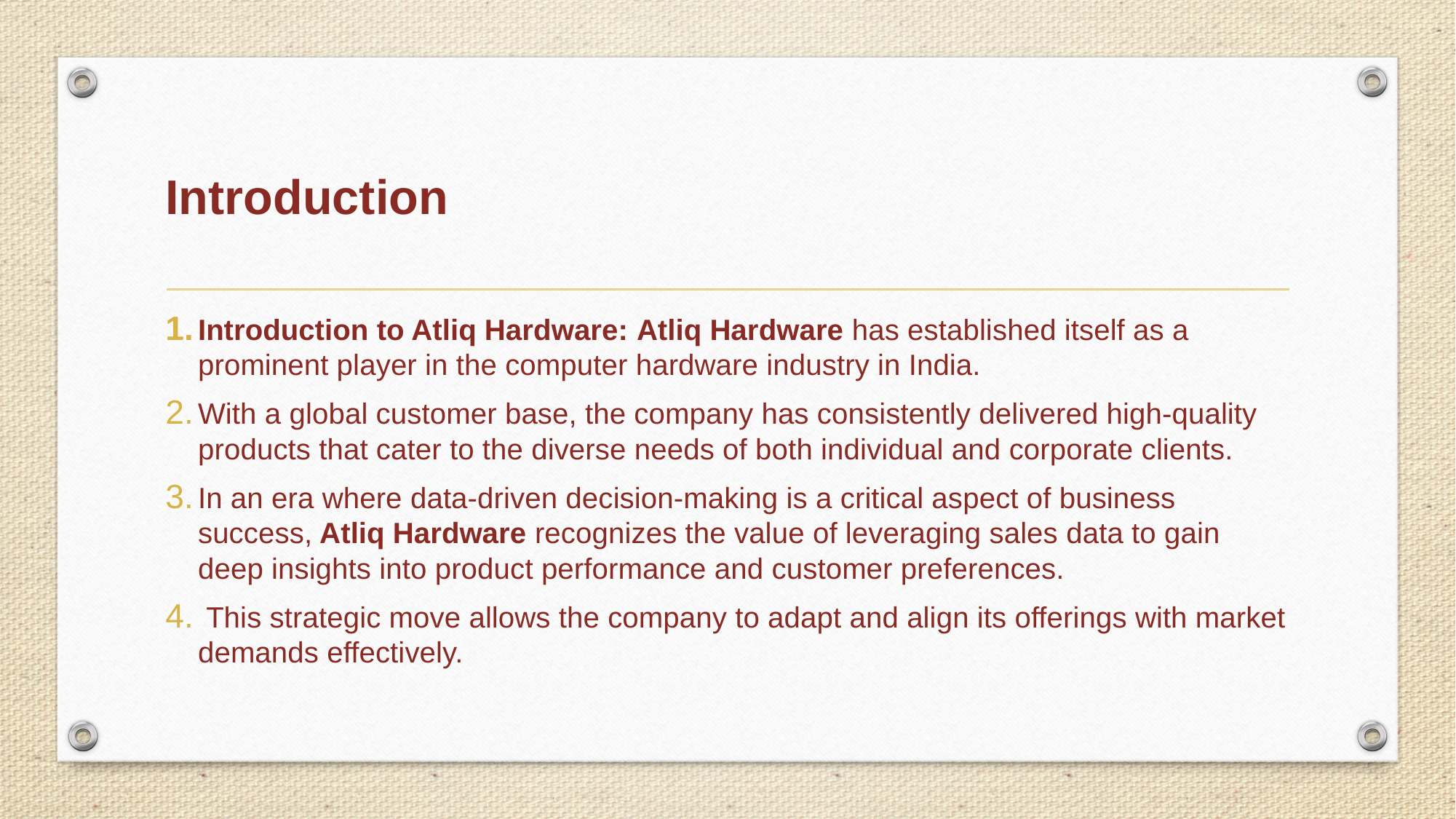

# Introduction
Introduction to Atliq Hardware: Atliq Hardware has established itself as a prominent player in the computer hardware industry in India.
With a global customer base, the company has consistently delivered high-quality products that cater to the diverse needs of both individual and corporate clients.
In an era where data-driven decision-making is a critical aspect of business success, Atliq Hardware recognizes the value of leveraging sales data to gain deep insights into product performance and customer preferences.
 This strategic move allows the company to adapt and align its offerings with market demands effectively.